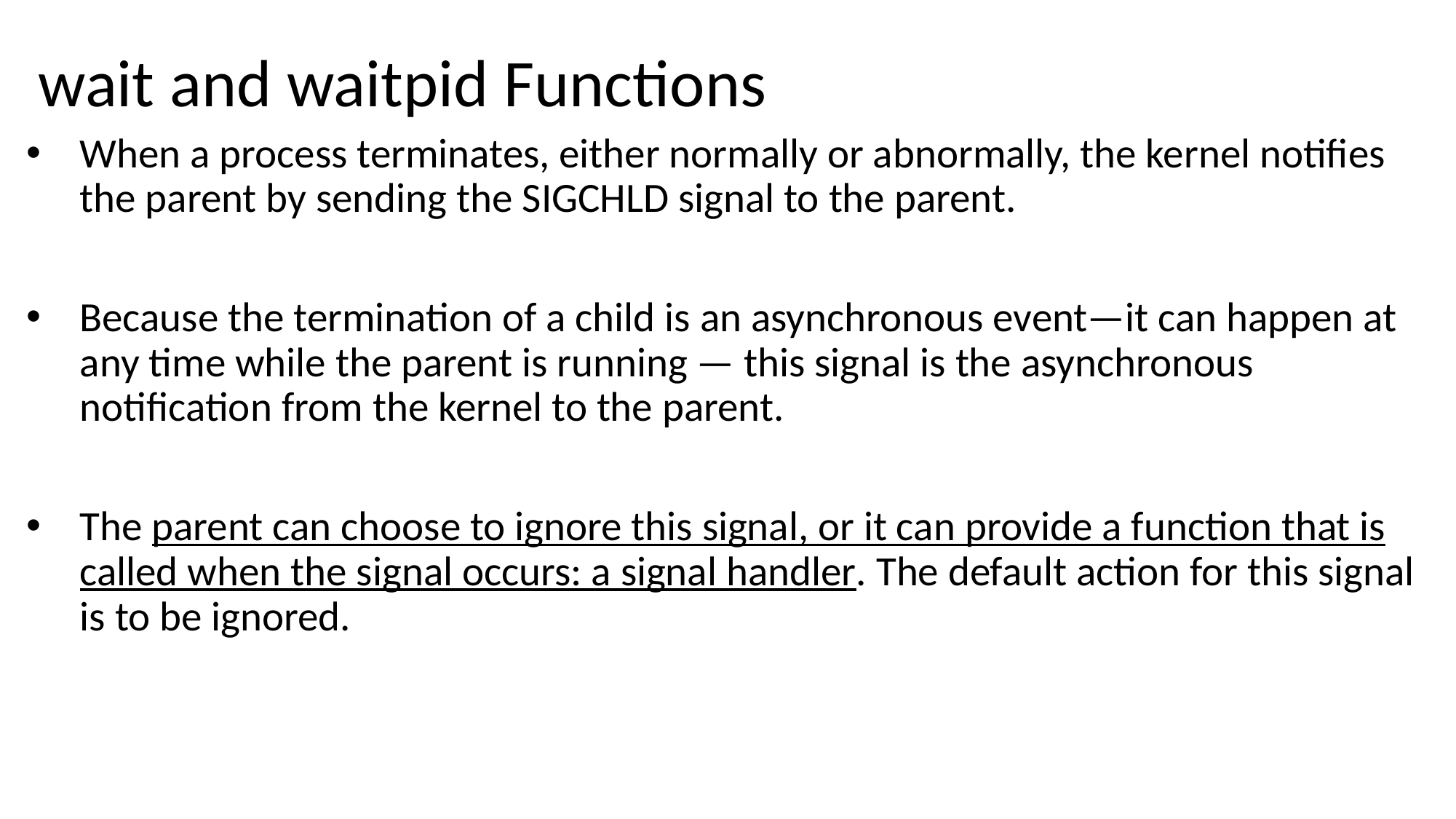

# wait and waitpid Functions
When a process terminates, either normally or abnormally, the kernel notifies the parent by sending the SIGCHLD signal to the parent.

Because the termination of a child is an asynchronous event—it can happen at any time while the parent is running — this signal is the asynchronous notification from the kernel to the parent.

The parent can choose to ignore this signal, or it can provide a function that is called when the signal occurs: a signal handler. The default action for this signal is to be ignored.